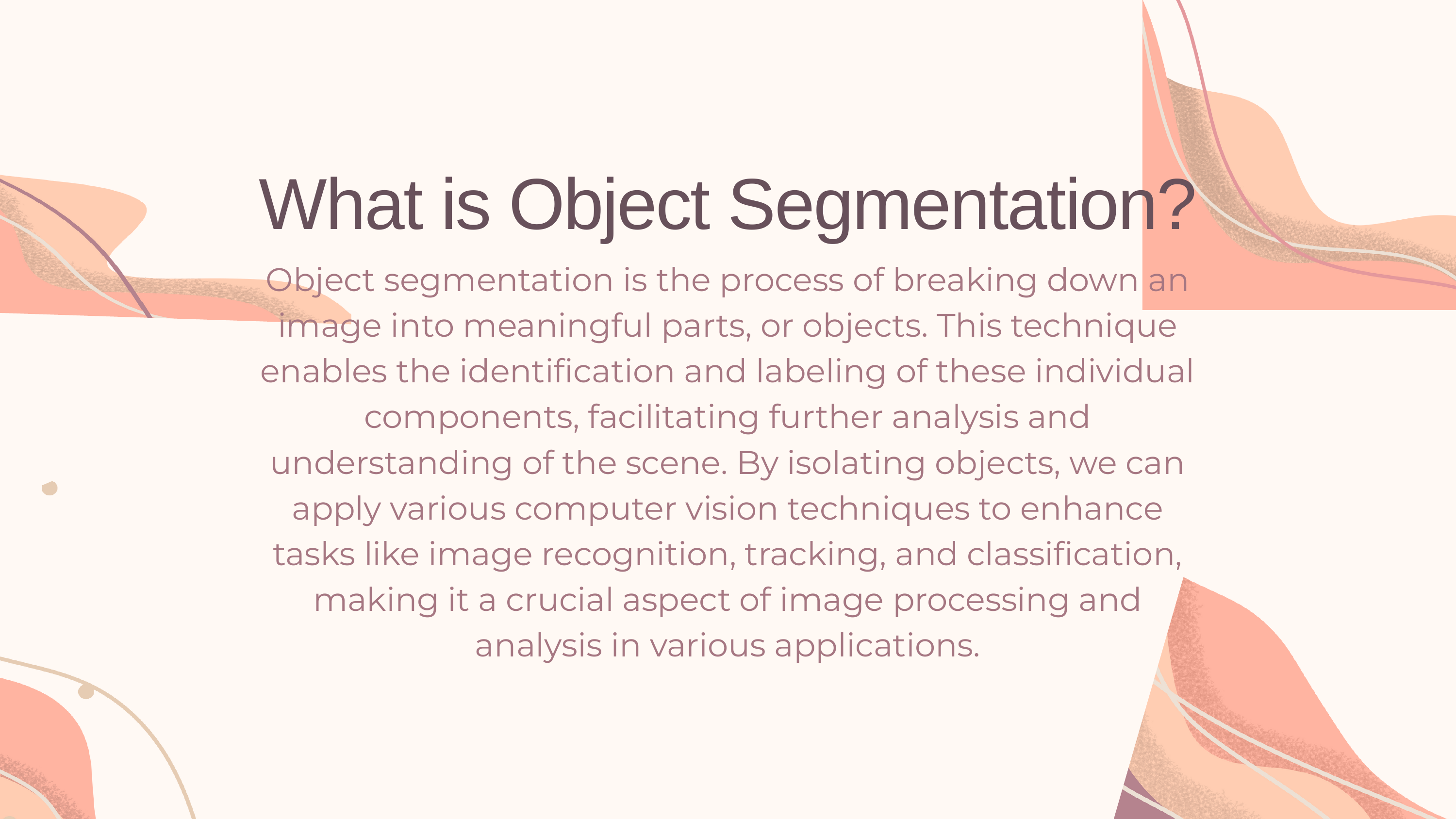

What is Object Segmentation?
Object segmentation is the process of breaking down an image into meaningful parts, or objects. This technique enables the identification and labeling of these individual components, facilitating further analysis and understanding of the scene. By isolating objects, we can apply various computer vision techniques to enhance tasks like image recognition, tracking, and classification, making it a crucial aspect of image processing and analysis in various applications.